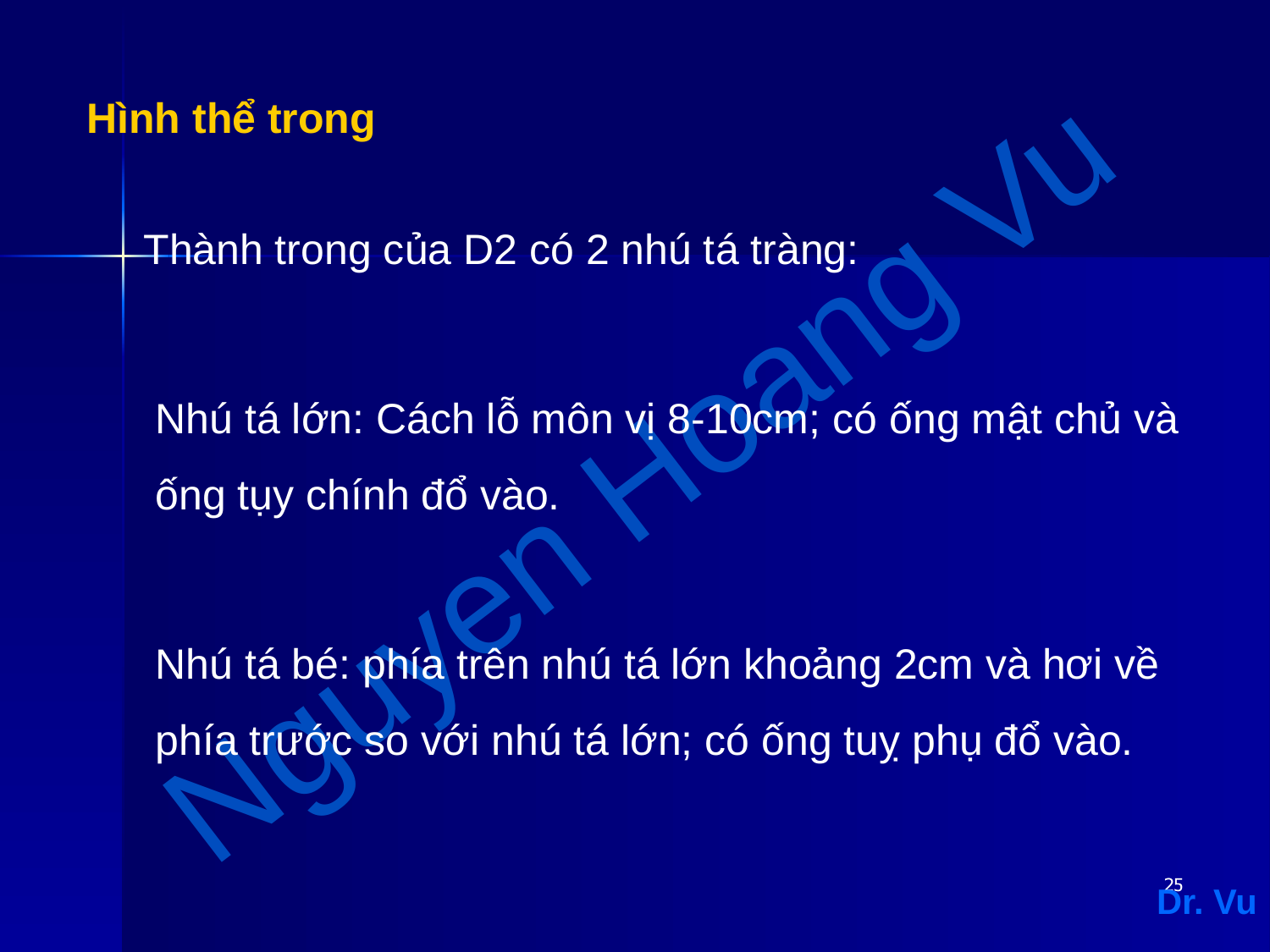

# Hình thể trong
   Thành trong của D2 có 2 nhú tá tràng:

	Nhú tá lớn: Cách lỗ môn vị 8-10cm; có ống mật chủ và ống tụy chính đổ vào.

	Nhú tá bé: phía trên nhú tá lớn khoảng 2cm và hơi về phía trước so với nhú tá lớn; có ống tuỵ phụ đổ vào.
25
Dr. Vu